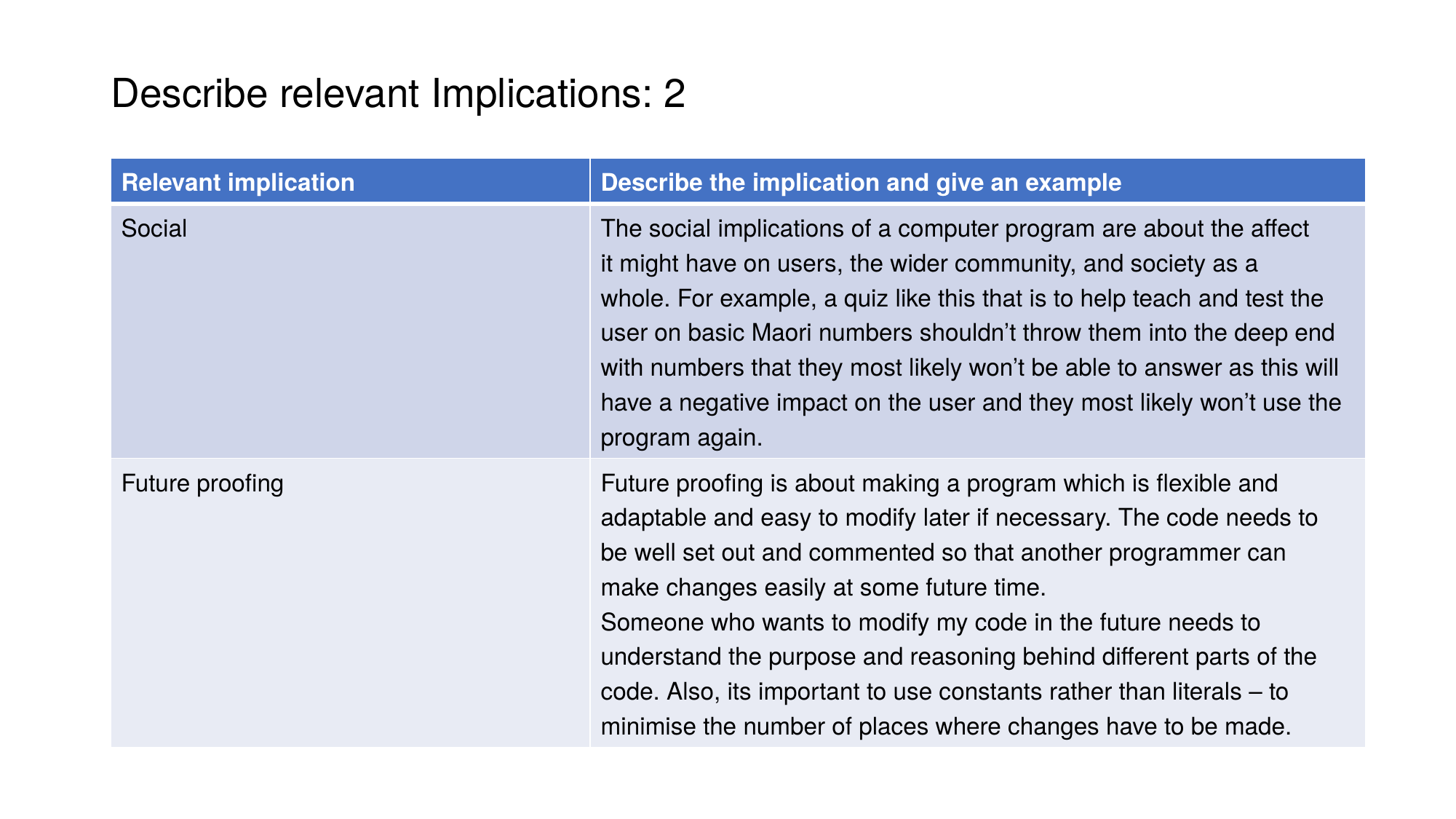

# Describe relevant Implications: 2
| Relevant implication | Describe the implication and give an example |
| --- | --- |
| Social | The social implications of a computer program are about the affect it might have on users, the wider community, and society as a whole. For example, a quiz like this that is to help teach and test the user on basic Maori numbers shouldn’t throw them into the deep end with numbers that they most likely won’t be able to answer as this will have a negative impact on the user and they most likely won’t use the program again. |
| Future proofing | Future proofing is about making a program which is flexible and adaptable and easy to modify later if necessary. The code needs to be well set out and commented so that another programmer can make changes easily at some future time. Someone who wants to modify my code in the future needs to understand the purpose and reasoning behind different parts of the code. Also, its important to use constants rather than literals – to minimise the number of places where changes have to be made. |